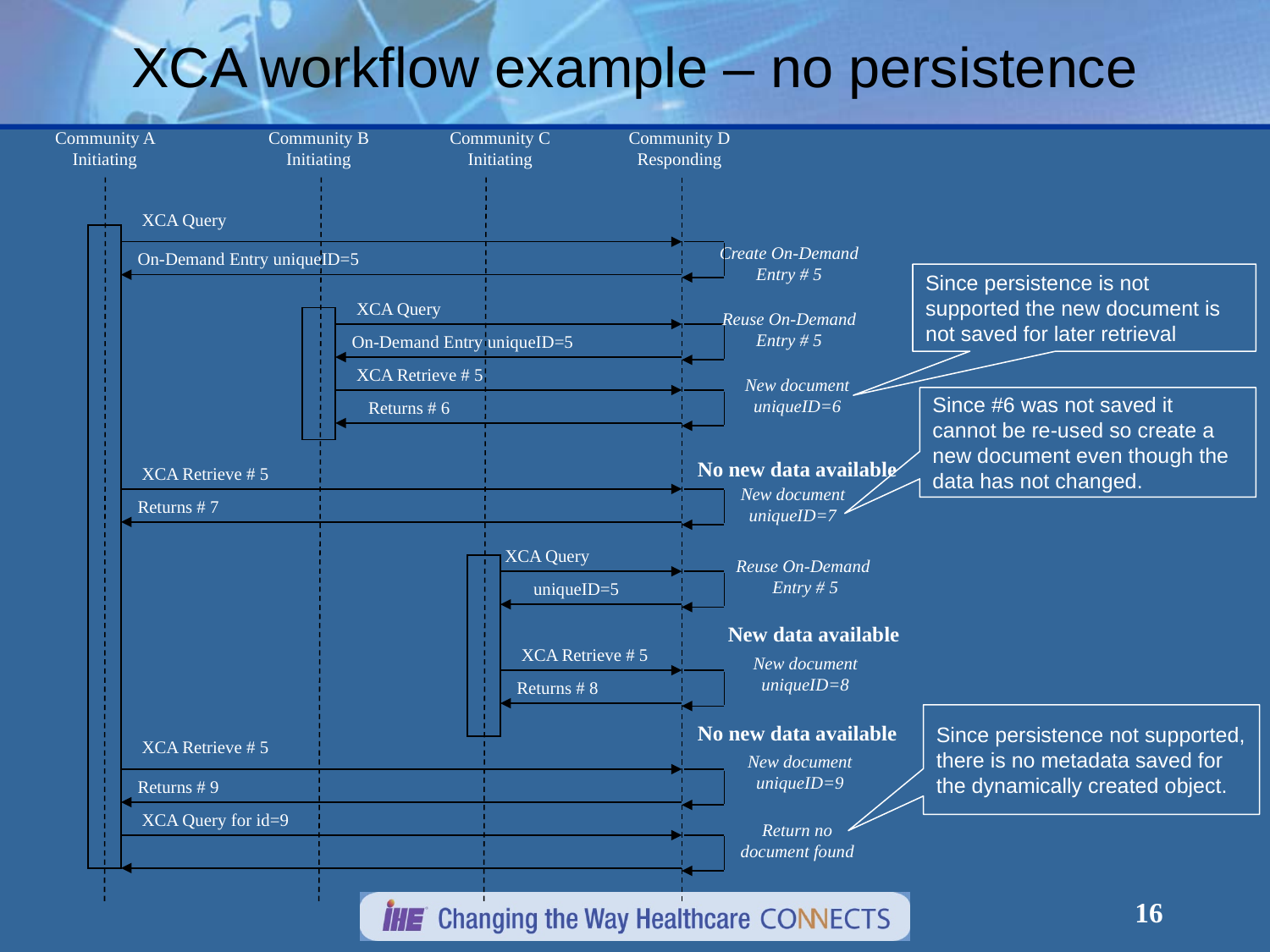

# XCA workflow example – no persistence
Community A Initiating
Community B Initiating
Community C Initiating
Community D Responding
 XCA Query

On-Demand Entry uniqueID=5
Create On-Demand Entry # 5
Since persistence is not supported the new document is not saved for later retrieval
 XCA Query

Reuse On-Demand Entry # 5
On-Demand Entry uniqueID=5
 XCA Retrieve # 5
New document uniqueID=6
Since #6 was not saved it cannot be re-used so create a new document even though the data has not changed.
Returns # 6
 XCA Retrieve # 5
No new data available
New document uniqueID=7
Returns # 7
 XCA Query

Reuse On-Demand  Entry # 5
uniqueID=5
New data available

 XCA Retrieve # 5
New document uniqueID=8
Returns # 8
Since persistence not supported, there is no metadata saved for the dynamically created object.
No new data available
 XCA Retrieve # 5
New document uniqueID=9
Returns # 9
 XCA Query for id=9
Return no document found
16